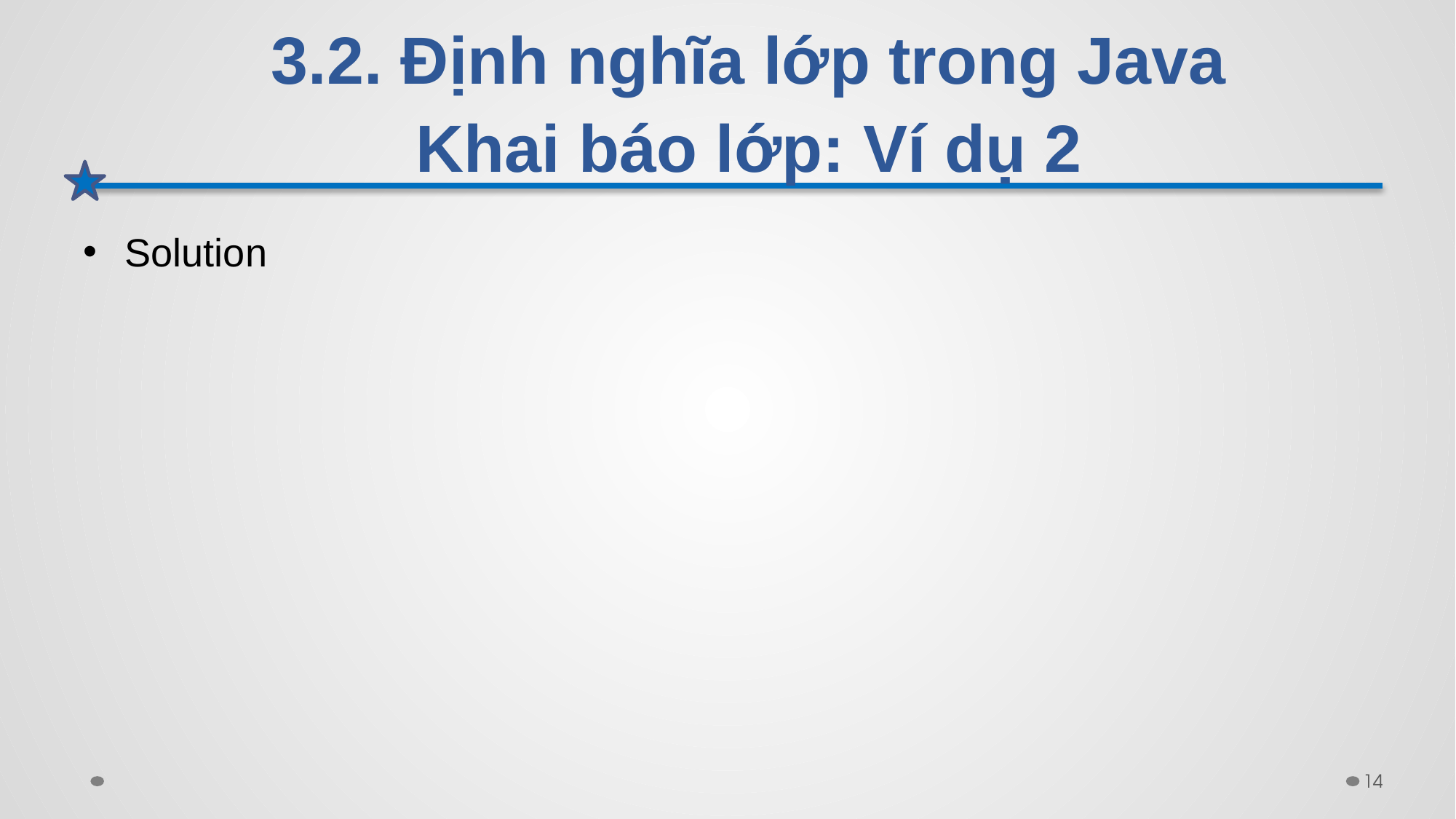

# 3.2. Định nghĩa lớp trong Java Khai báo lớp: Ví dụ 2
Solution
14